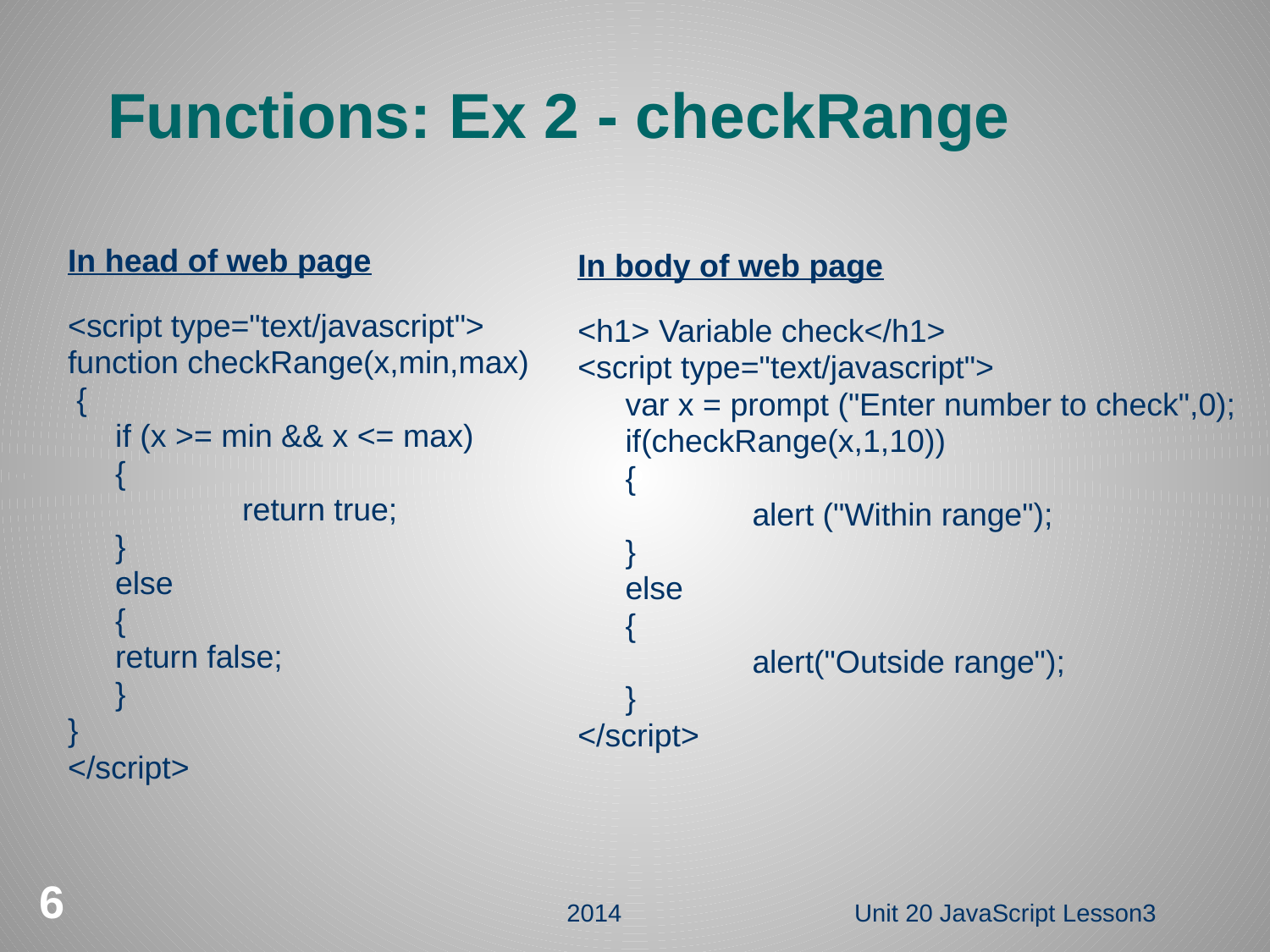

# Functions: Ex 2 - checkRange
In head of web page

<script type="text/javascript">
function checkRange(x,min,max)
 {
	if (x >= min && x <= max)
	{
		return true;
	}
	else
	{
	return false;
	}
}
</script>
In body of web page

<h1> Variable check</h1>
<script type="text/javascript">
	var x = prompt ("Enter number to check",0);
	if(checkRange(x,1,10))
	{
		alert ("Within range");
	}
	else
	{
		alert("Outside range");
	}
</script>
6
2014
Unit 20 JavaScript Lesson3